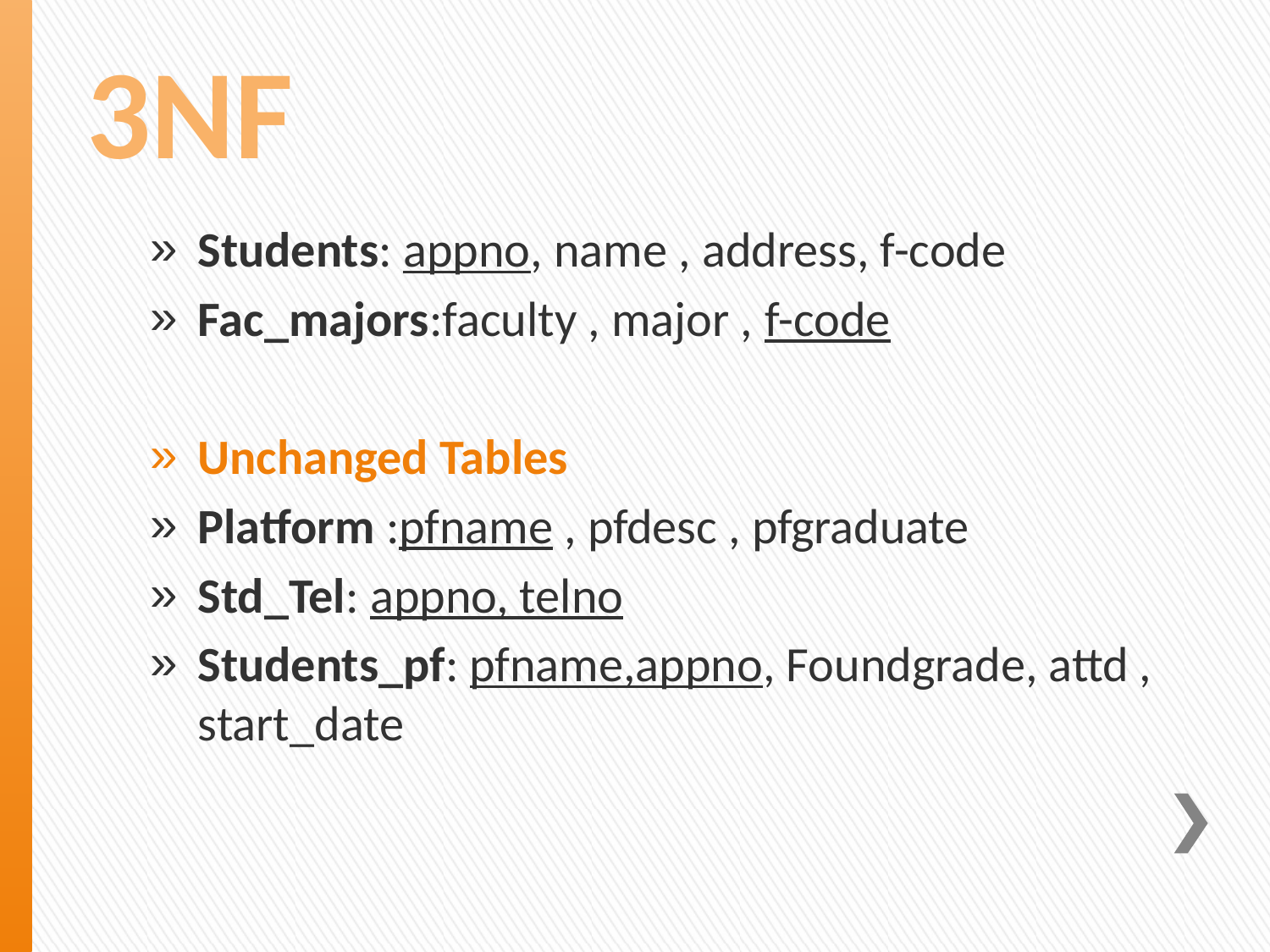

# 3NF
Students: appno, name , address, f-code
Fac_majors:faculty , major , f-code

Unchanged Tables
Platform :pfname , pfdesc , pfgraduate
Std_Tel: appno, telno
Students_pf: pfname,appno, Foundgrade, attd , start_date